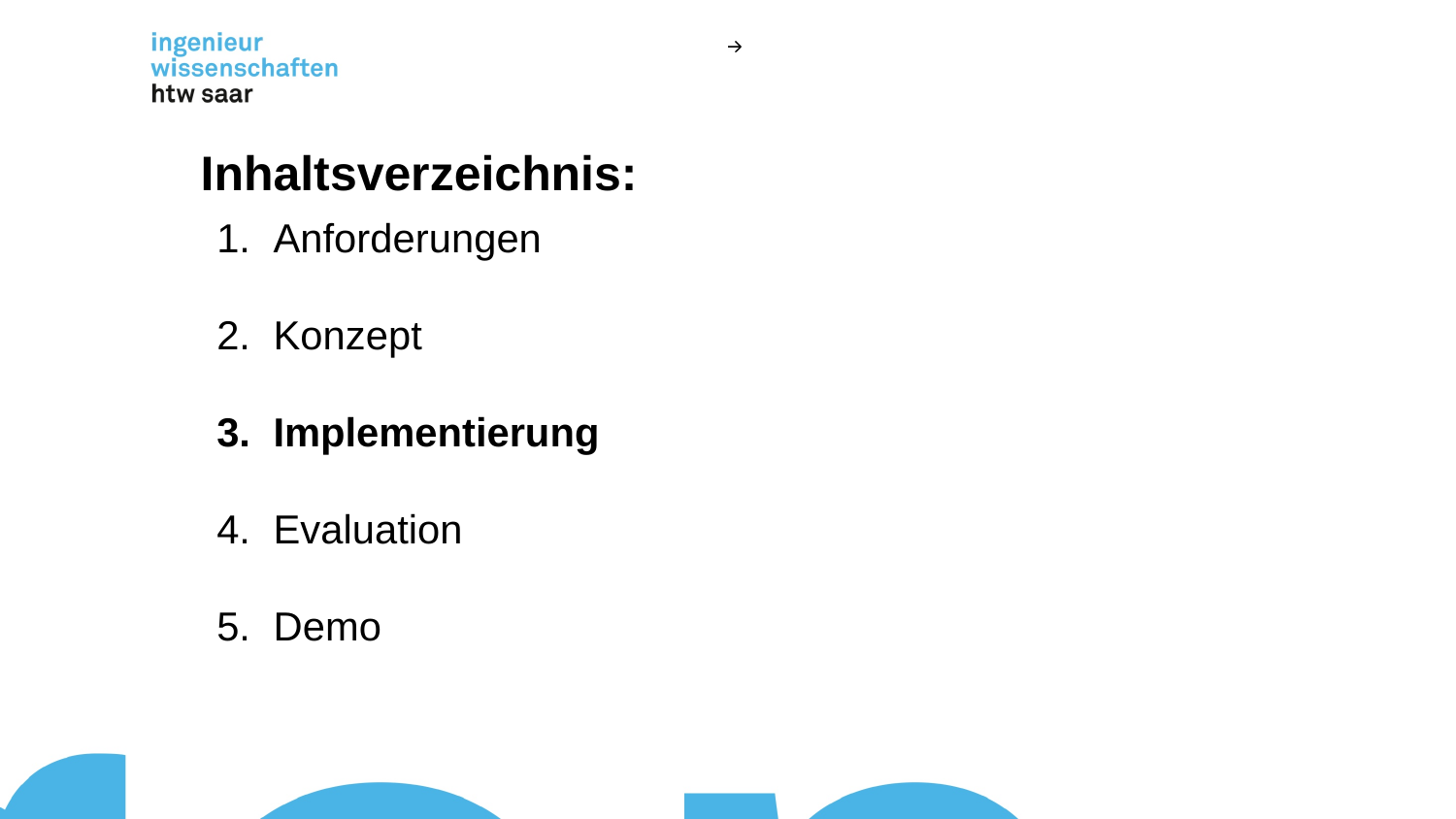

# Inhaltsverzeichnis:
Anforderungen
Konzept
Implementierung
Evaluation
Demo